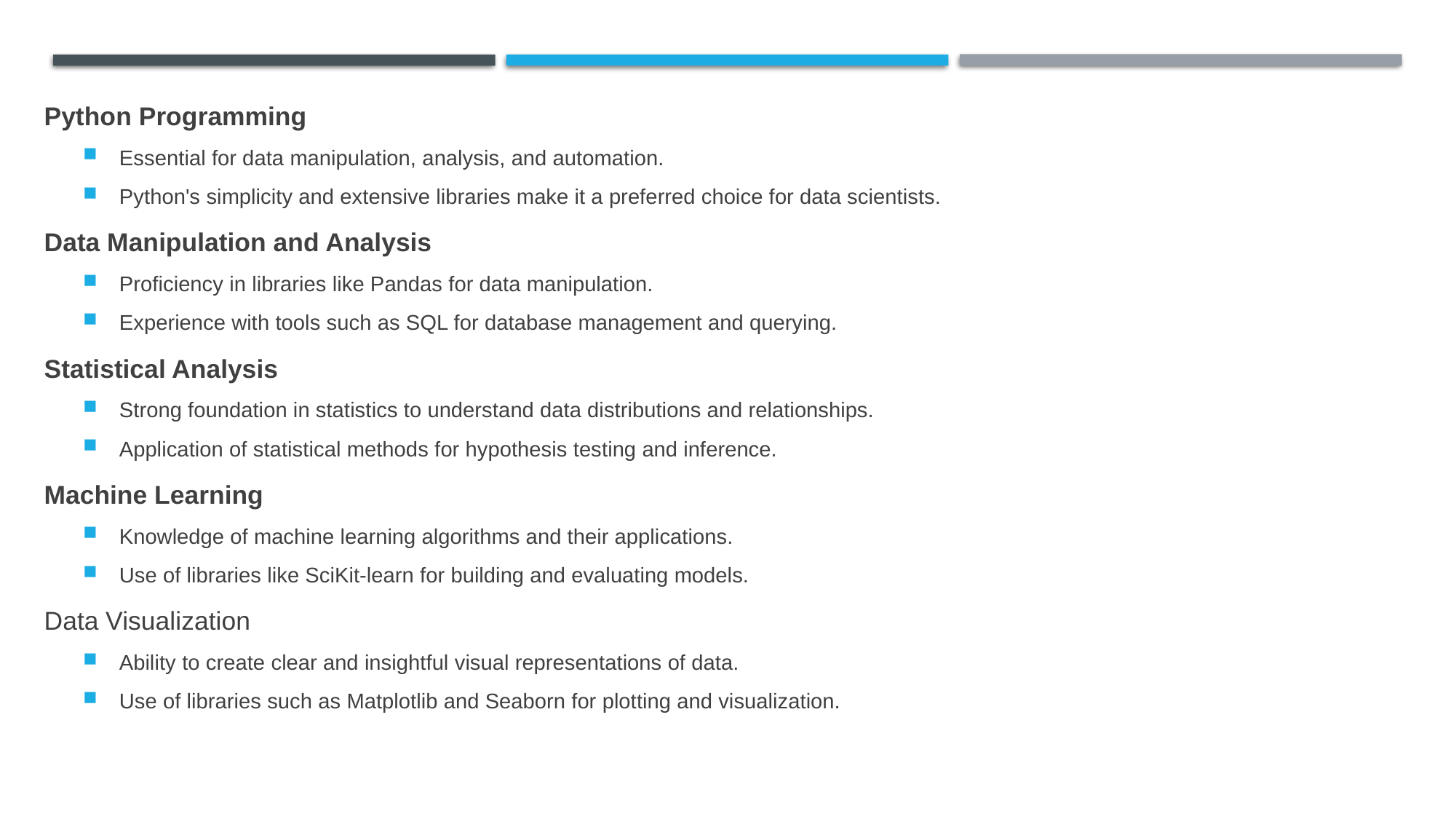

Python Programming
Essential for data manipulation, analysis, and automation.
Python's simplicity and extensive libraries make it a preferred choice for data scientists.
Data Manipulation and Analysis
Proficiency in libraries like Pandas for data manipulation.
Experience with tools such as SQL for database management and querying.
Statistical Analysis
Strong foundation in statistics to understand data distributions and relationships.
Application of statistical methods for hypothesis testing and inference.
Machine Learning
Knowledge of machine learning algorithms and their applications.
Use of libraries like SciKit-learn for building and evaluating models.
Data Visualization
Ability to create clear and insightful visual representations of data.
Use of libraries such as Matplotlib and Seaborn for plotting and visualization.